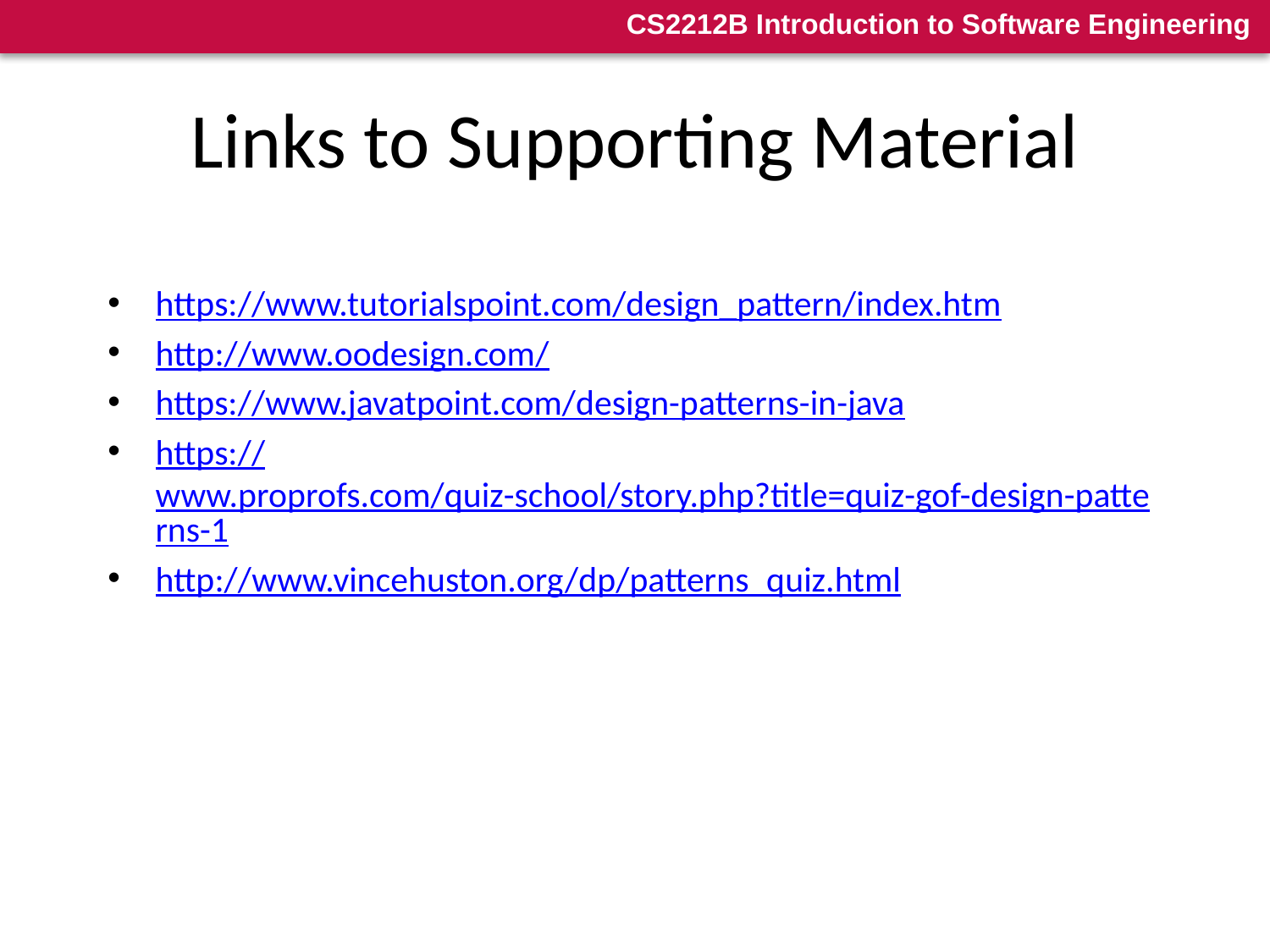

# Links to Supporting Material
https://www.tutorialspoint.com/design_pattern/index.htm
http://www.oodesign.com/
https://www.javatpoint.com/design-patterns-in-java
https://www.proprofs.com/quiz-school/story.php?title=quiz-gof-design-patterns-1
http://www.vincehuston.org/dp/patterns_quiz.html